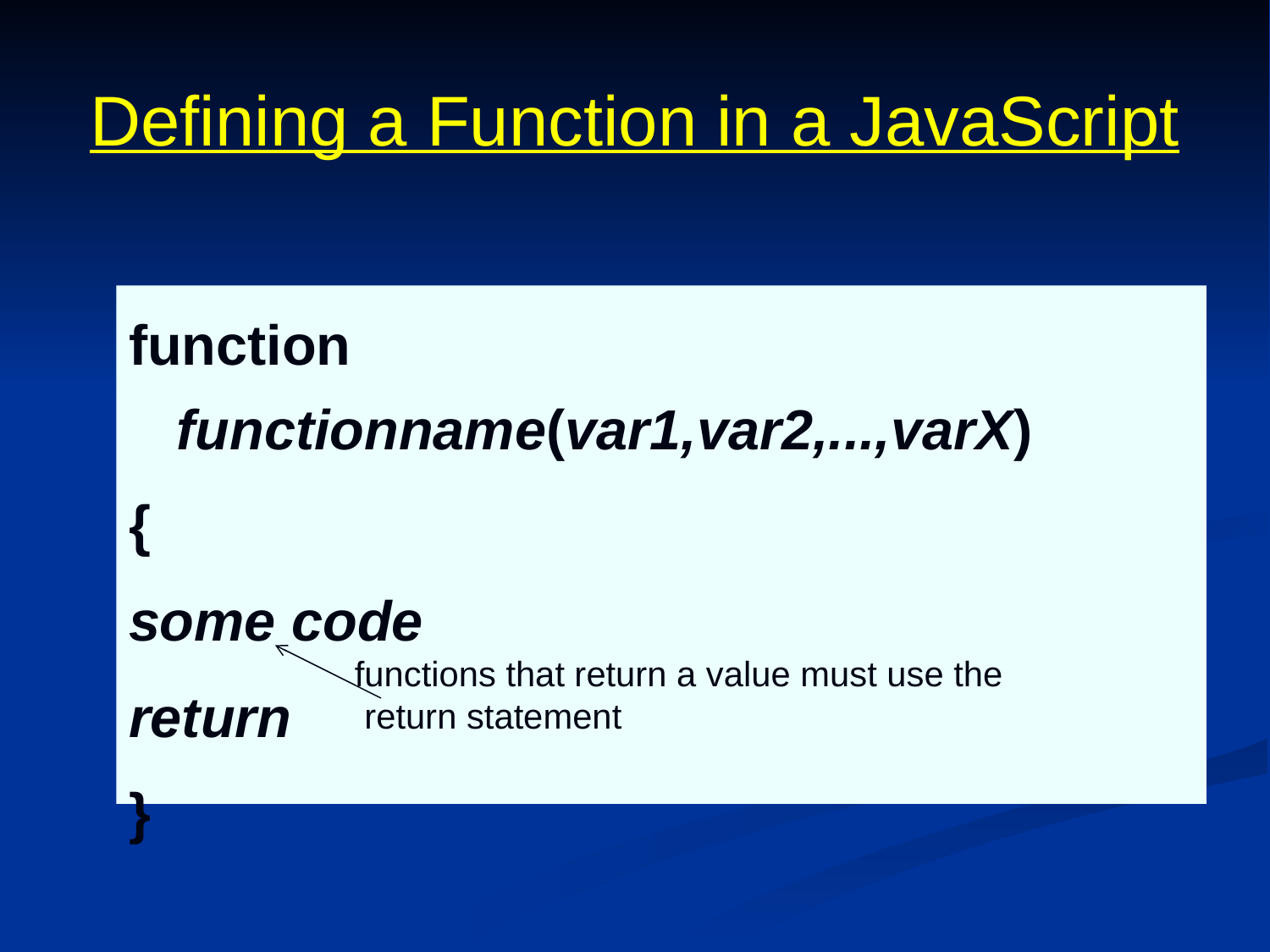

# Defining a Function in a JavaScript
function functionname(var1,var2,...,varX)
{
some code
return
}
functions that return a value must use the
 return statement